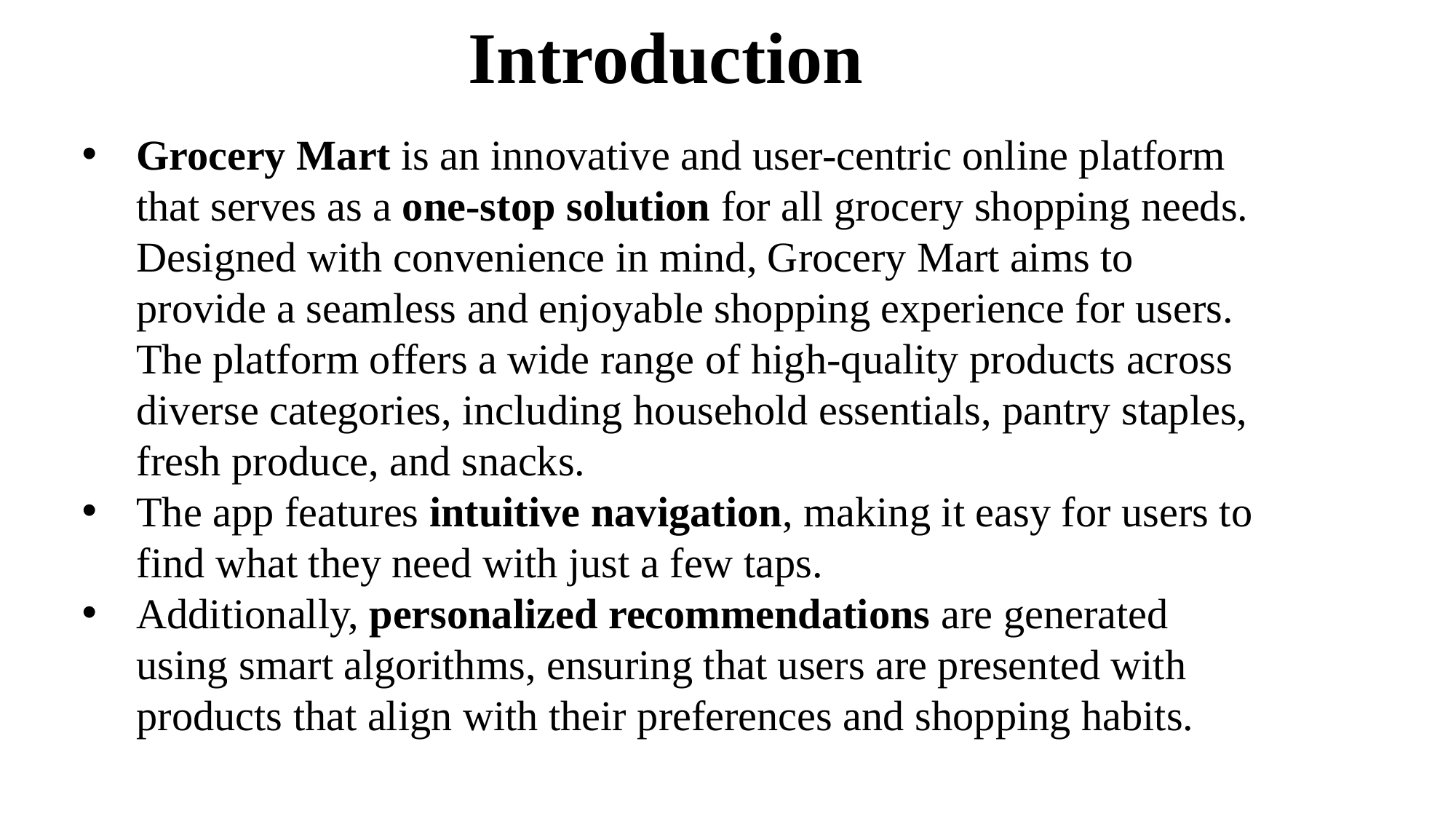

# Introduction
Grocery Mart is an innovative and user-centric online platform that serves as a one-stop solution for all grocery shopping needs. Designed with convenience in mind, Grocery Mart aims to provide a seamless and enjoyable shopping experience for users. The platform offers a wide range of high-quality products across diverse categories, including household essentials, pantry staples, fresh produce, and snacks.
The app features intuitive navigation, making it easy for users to find what they need with just a few taps.
Additionally, personalized recommendations are generated using smart algorithms, ensuring that users are presented with products that align with their preferences and shopping habits.